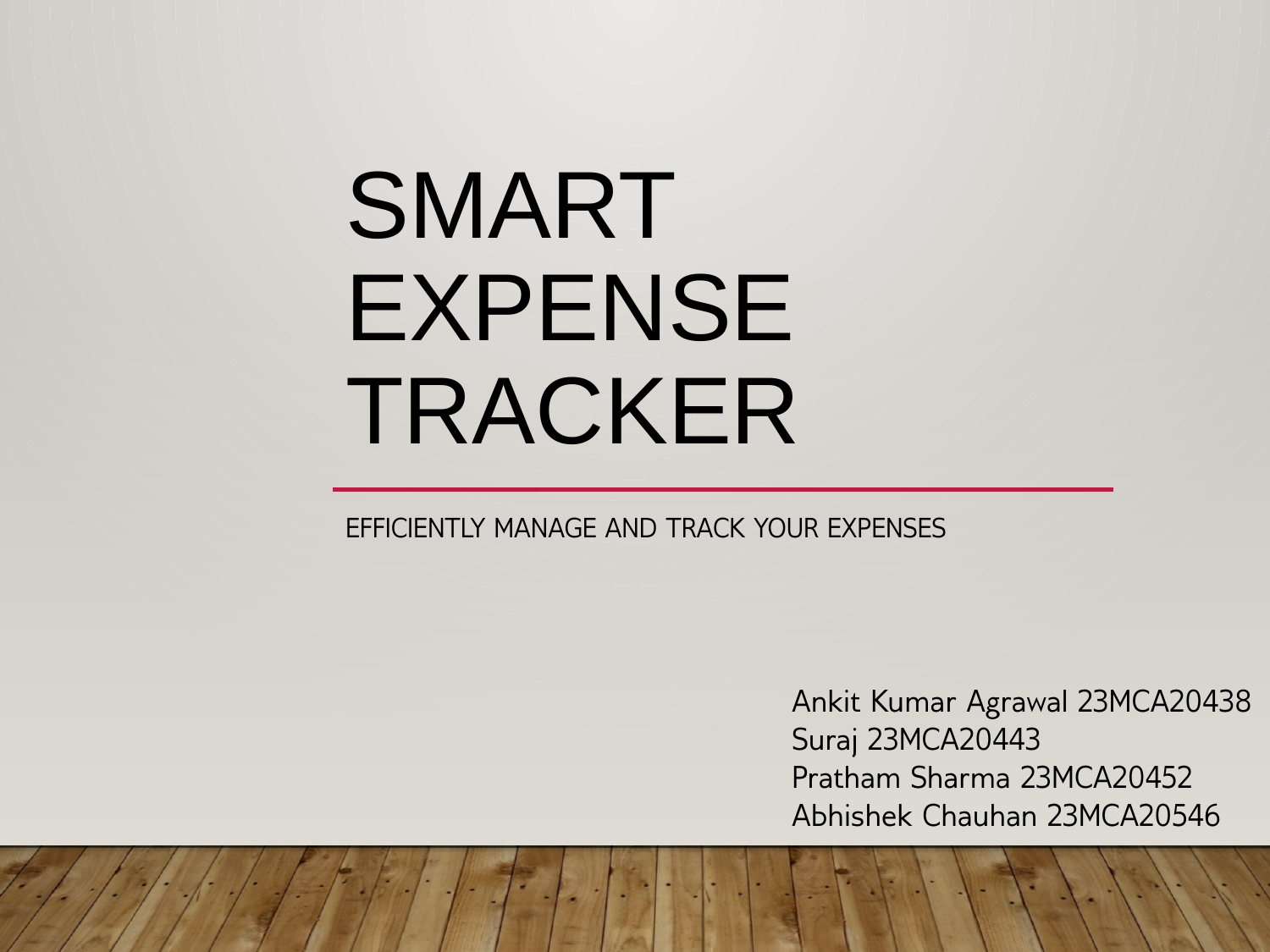

# Smart Expense Tracker
Efficiently Manage and Track Your Expenses
Ankit Kumar Agrawal 23MCA20438
Suraj 23MCA20443
Pratham Sharma 23MCA20452
Abhishek Chauhan 23MCA20546